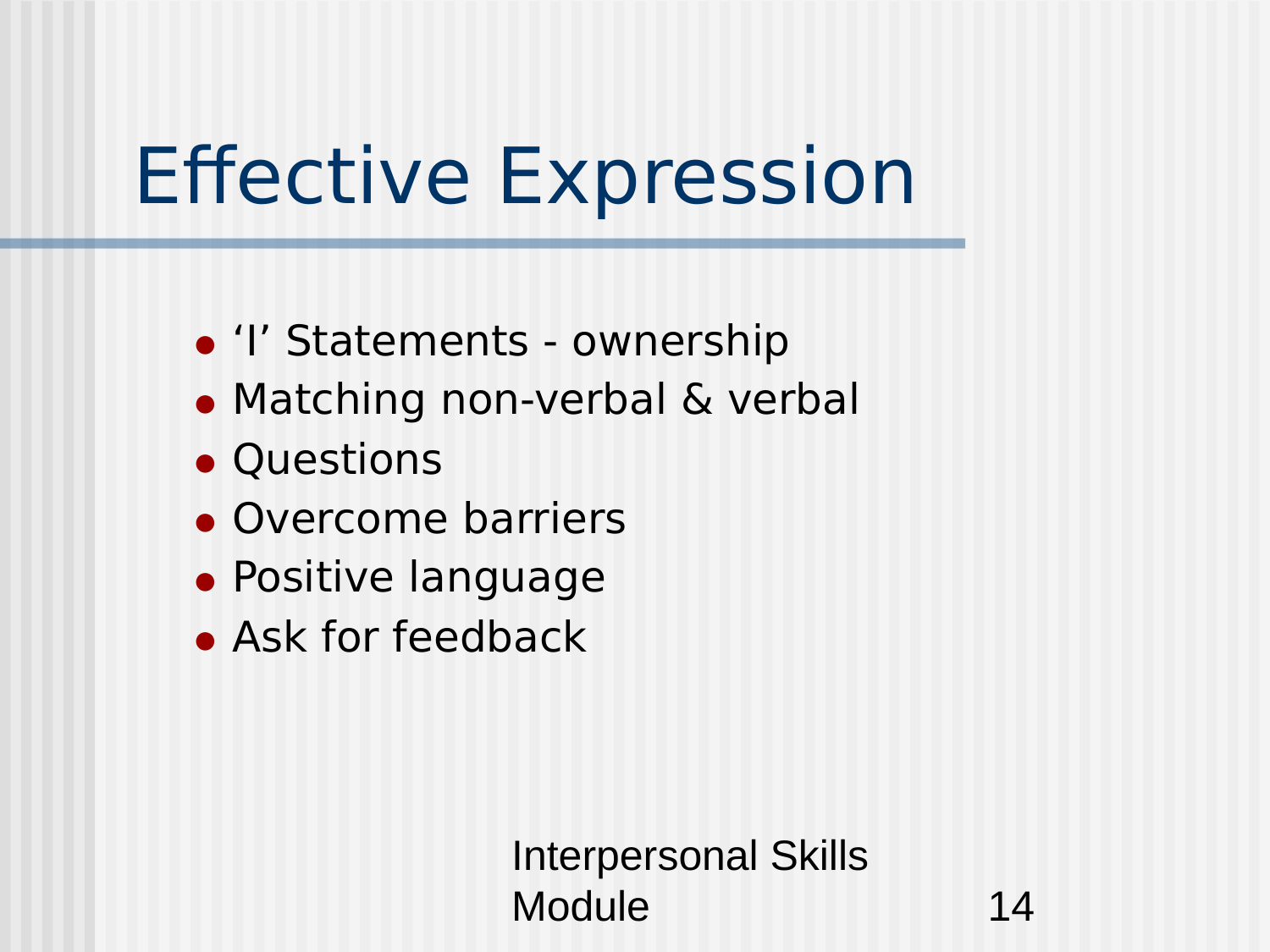

# Effective Expression
‘I’ Statements - ownership
Matching non-verbal & verbal
Questions
Overcome barriers
Positive language
Ask for feedback

Interpersonal Skills Module
14